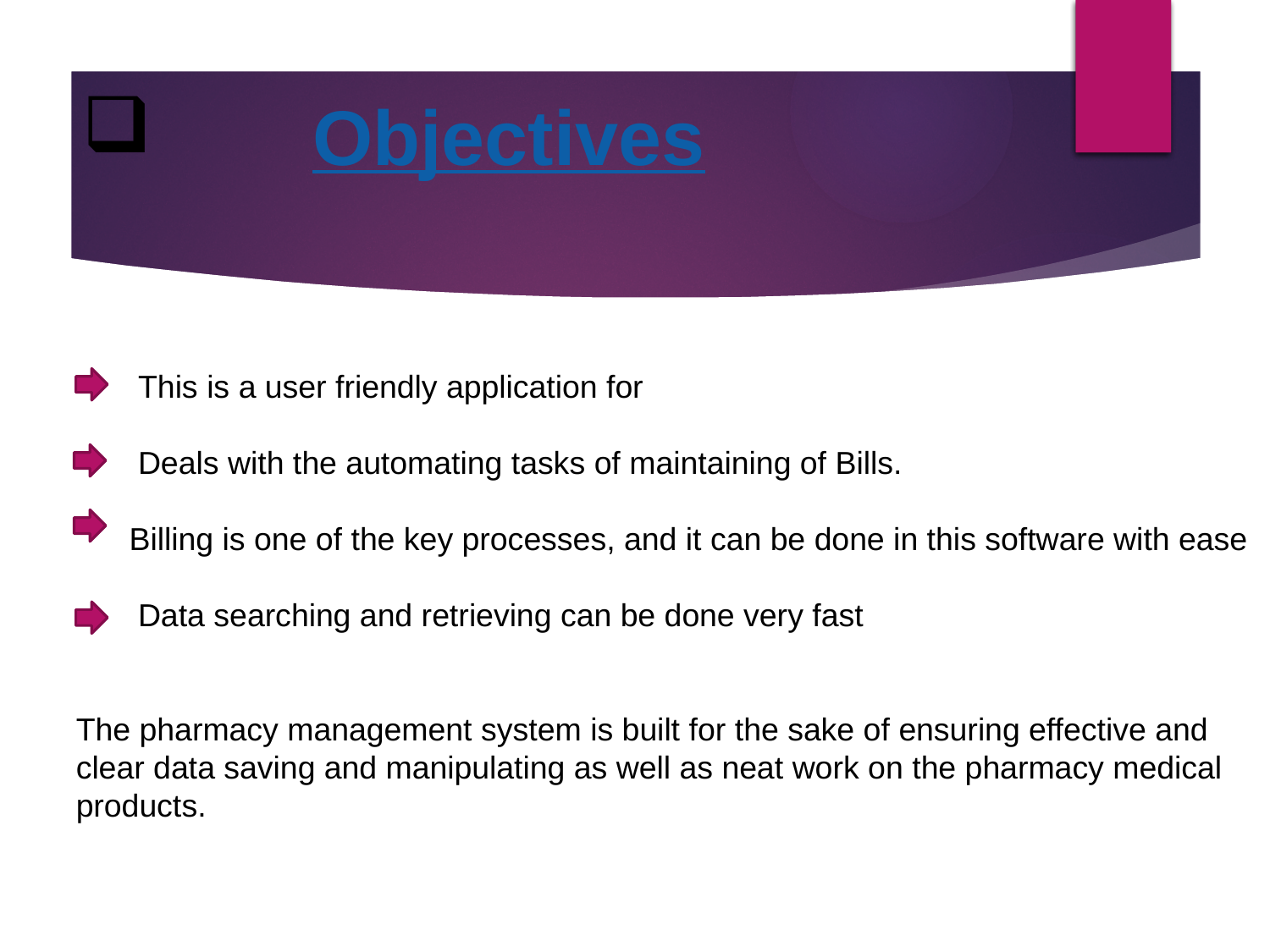

Objectives
       This is a user friendly application for

       Deals with the automating tasks of maintaining of Bills.

      Billing is one of the key processes, and it can be done in this software with ease

       Data searching and retrieving can be done very fast

The pharmacy management system is built for the sake of ensuring effective and clear data saving and manipulating as well as neat work on the pharmacy medical products.